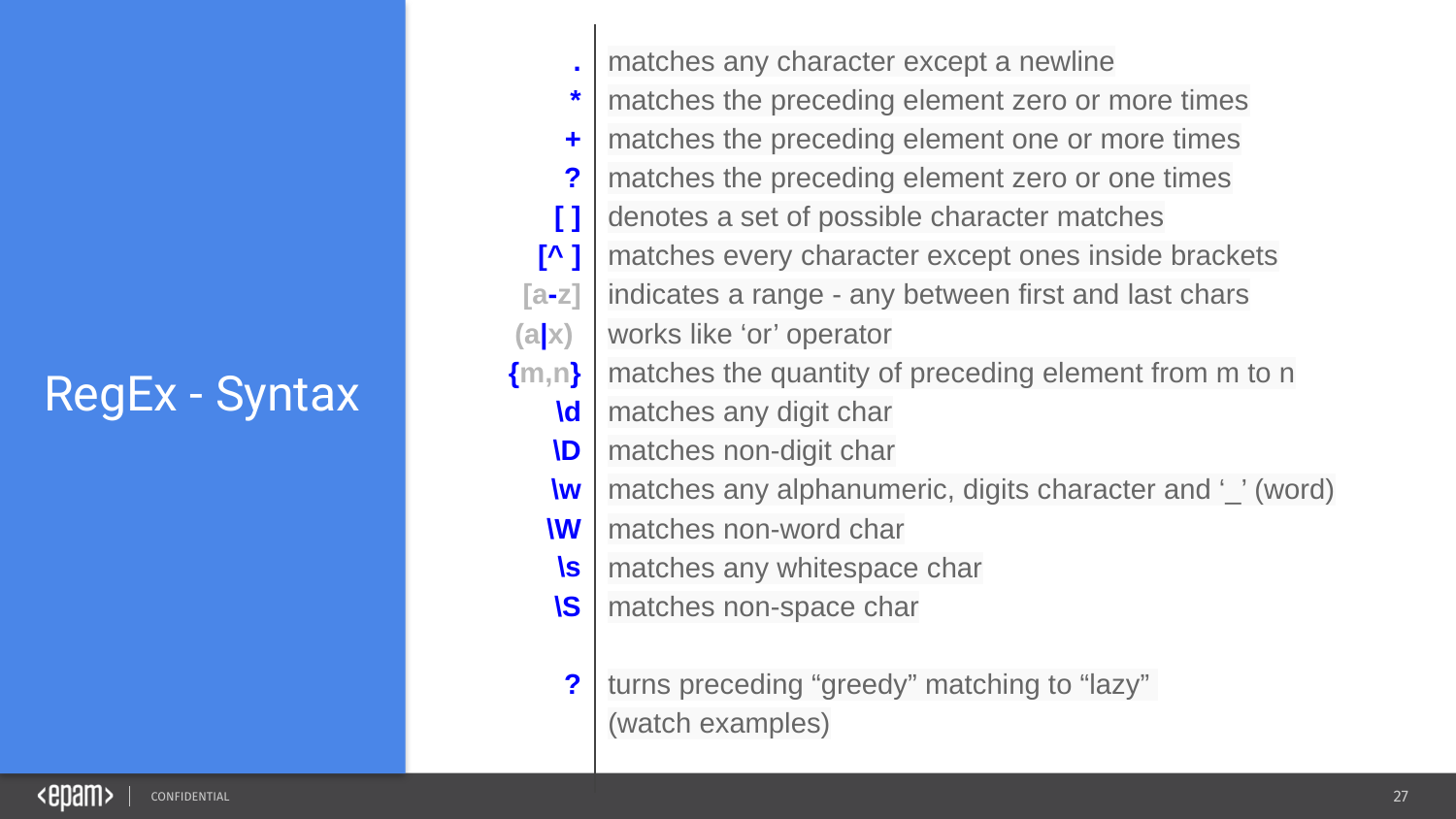

RegEx - Syntax
.
*
+
?
[ ]
[^ ]
[a-z]
 (a|x)
{m,n}
\d
\D
\w
\W
\s
\S

?
matches any character except a newline
matches the preceding element zero or more times
matches the preceding element one or more times
matches the preceding element zero or one times
denotes a set of possible character matches
matches every character except ones inside brackets
indicates a range - any between first and last chars
works like ‘or’ operator
matches the quantity of preceding element from m to n
matches any digit char
matches non-digit char
matches any alphanumeric, digits character and ‘_’ (word)
matches non-word char
matches any whitespace char
matches non-space char

turns preceding “greedy” matching to “lazy”
(watch examples)